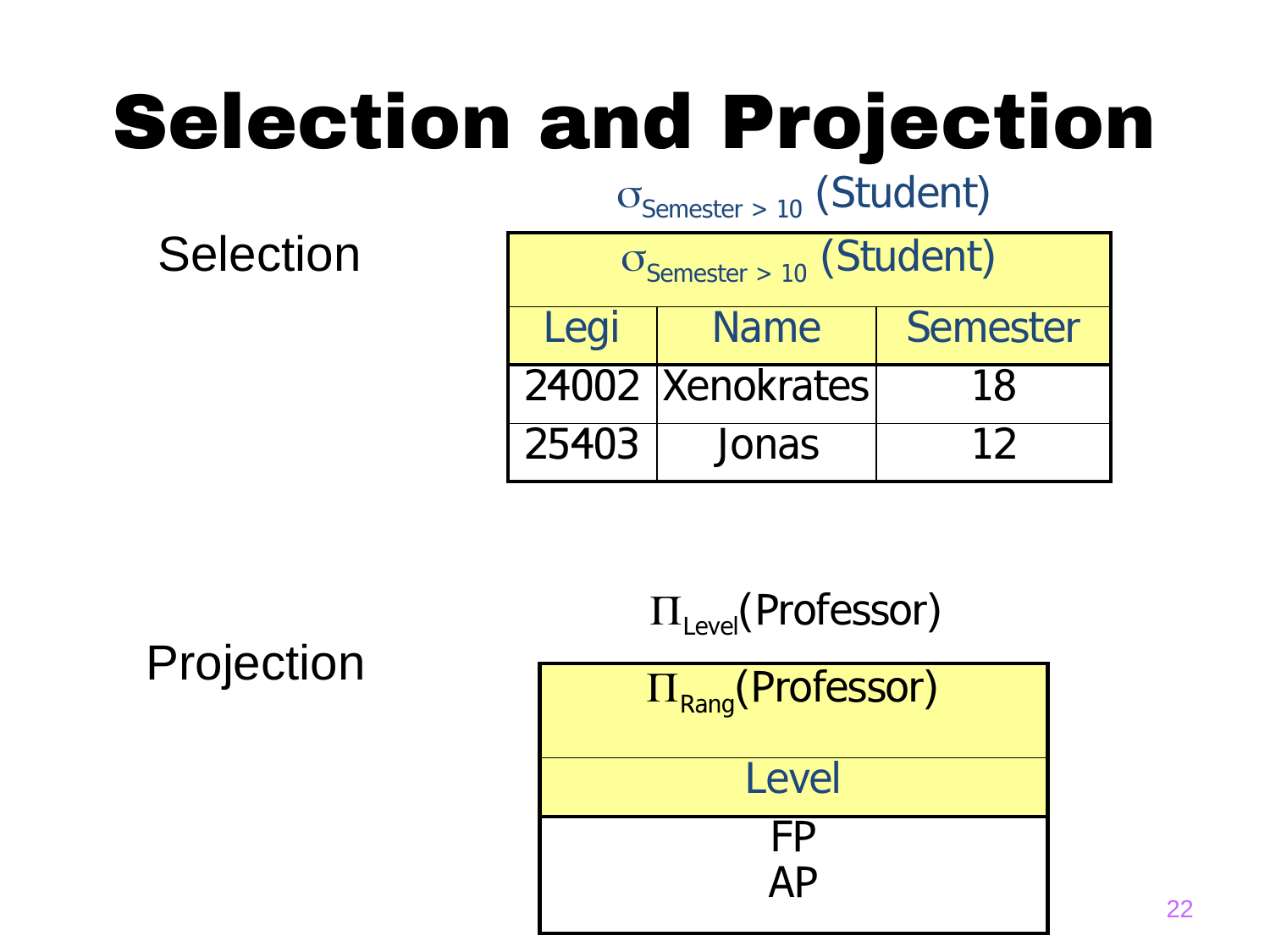

# Selection and Projection
σSemester > 10 (Student)
Selection
| σSemester > 10 (Student) |  |  |
| --- | --- | --- |
| Legi | Name | Semester |
| 24002 | Xenokrates | 18 |
| 25403 | Jonas | 12 |
ΠLevel(Professor)

Projection
| ΠRang(Professor) |
| --- |
| Level |
| FP AP |
22